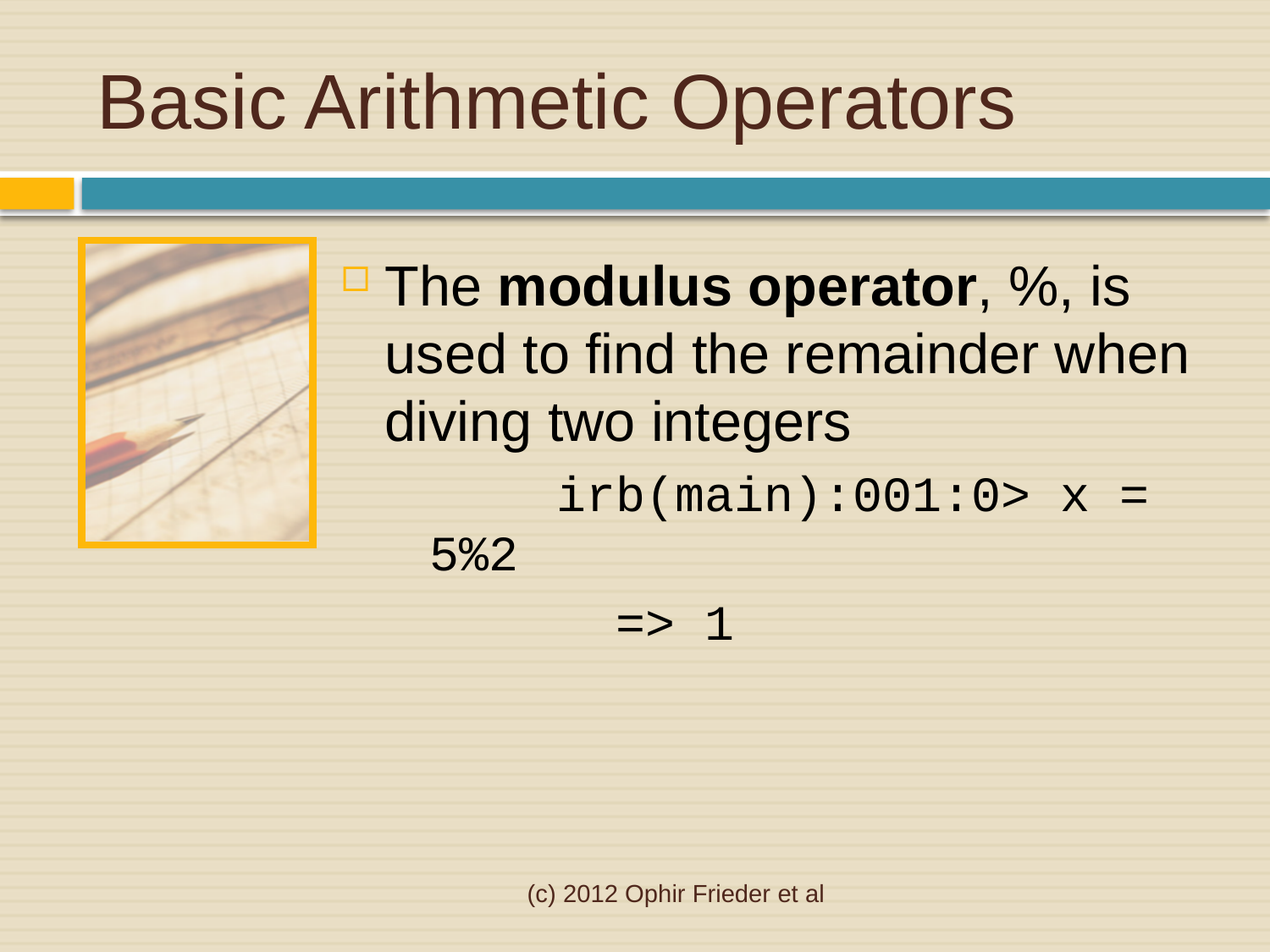

# Basic Arithmetic Operators
The modulus operator, %, is used to find the remainder when diving two integers
		irb(main):001:0> x = 5%2
		  => 1
(c) 2012 Ophir Frieder et al